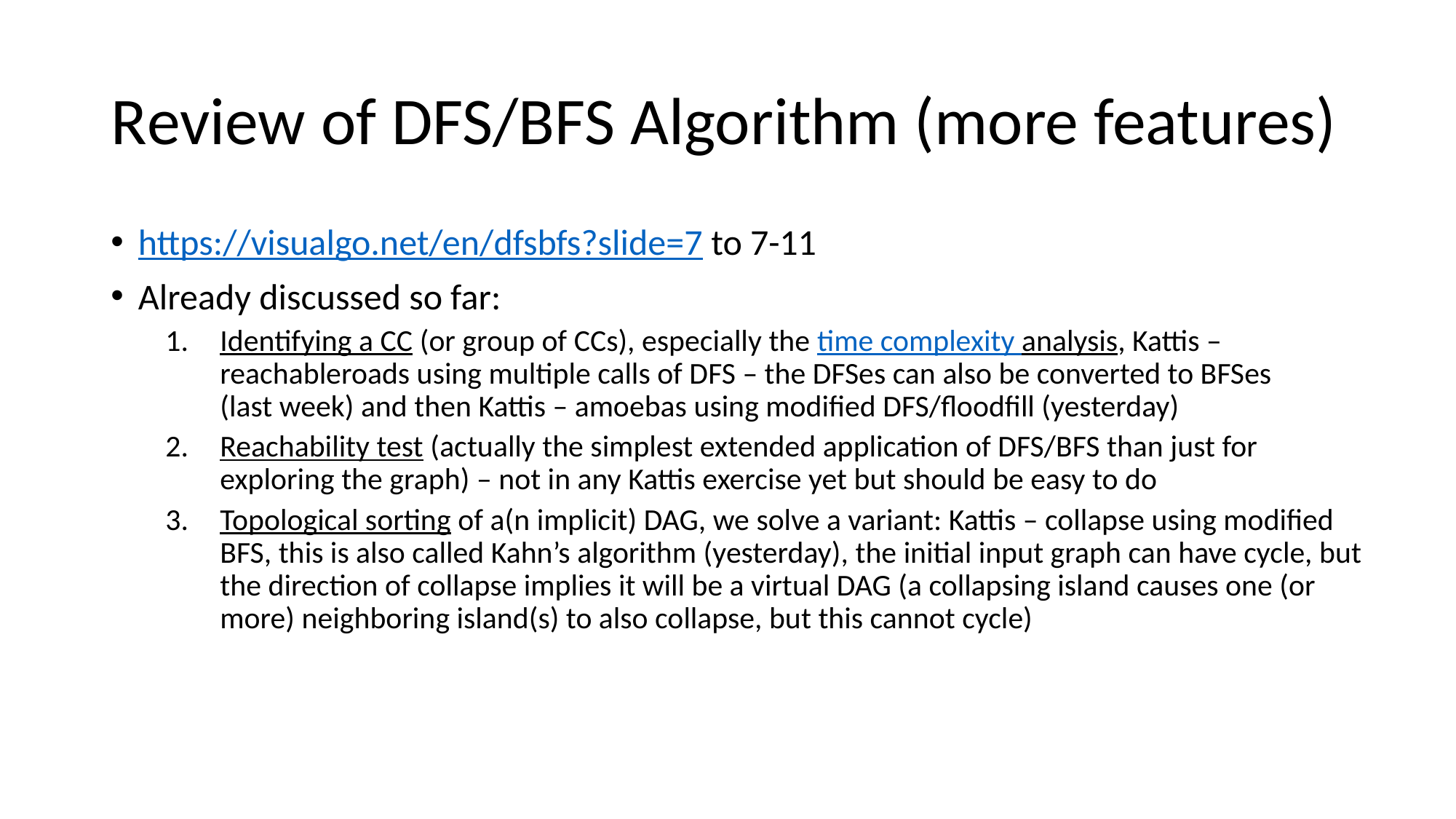

# Review of DFS/BFS Algorithm (more features)
https://visualgo.net/en/dfsbfs?slide=7 to 7-11
Already discussed so far:
Identifying a CC (or group of CCs), especially the time complexity analysis, Kattis – reachableroads using multiple calls of DFS – the DFSes can also be converted to BFSes
(last week) and then Kattis – amoebas using modified DFS/floodfill (yesterday)
Reachability test (actually the simplest extended application of DFS/BFS than just for exploring the graph) – not in any Kattis exercise yet but should be easy to do
Topological sorting of a(n implicit) DAG, we solve a variant: Kattis – collapse using modified BFS, this is also called Kahn’s algorithm (yesterday), the initial input graph can have cycle, but the direction of collapse implies it will be a virtual DAG (a collapsing island causes one (or more) neighboring island(s) to also collapse, but this cannot cycle)